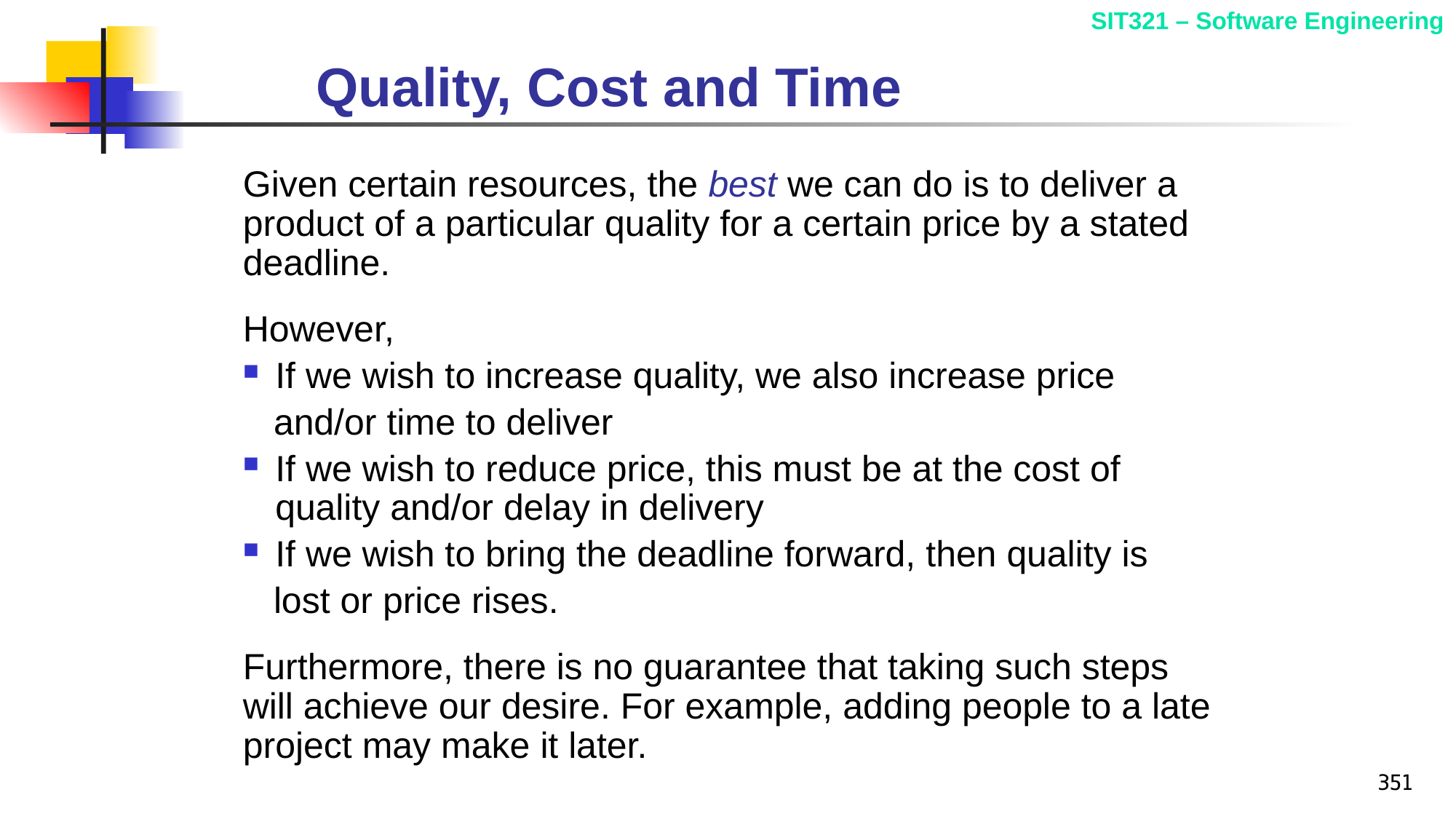

# Quality, Cost and Time
Given certain resources, the best we can do is to deliver a product of a particular quality for a certain price by a stated deadline.

However,
	If we wish to increase quality, we also increase price
   and/or time to deliver
	If we wish to reduce price, this must be at the cost of
	quality and/or delay in delivery
	If we wish to bring the deadline forward, then quality is
   lost or price rises.

Furthermore, there is no guarantee that taking such steps will achieve our desire. For example, adding people to a late project may make it later.
351